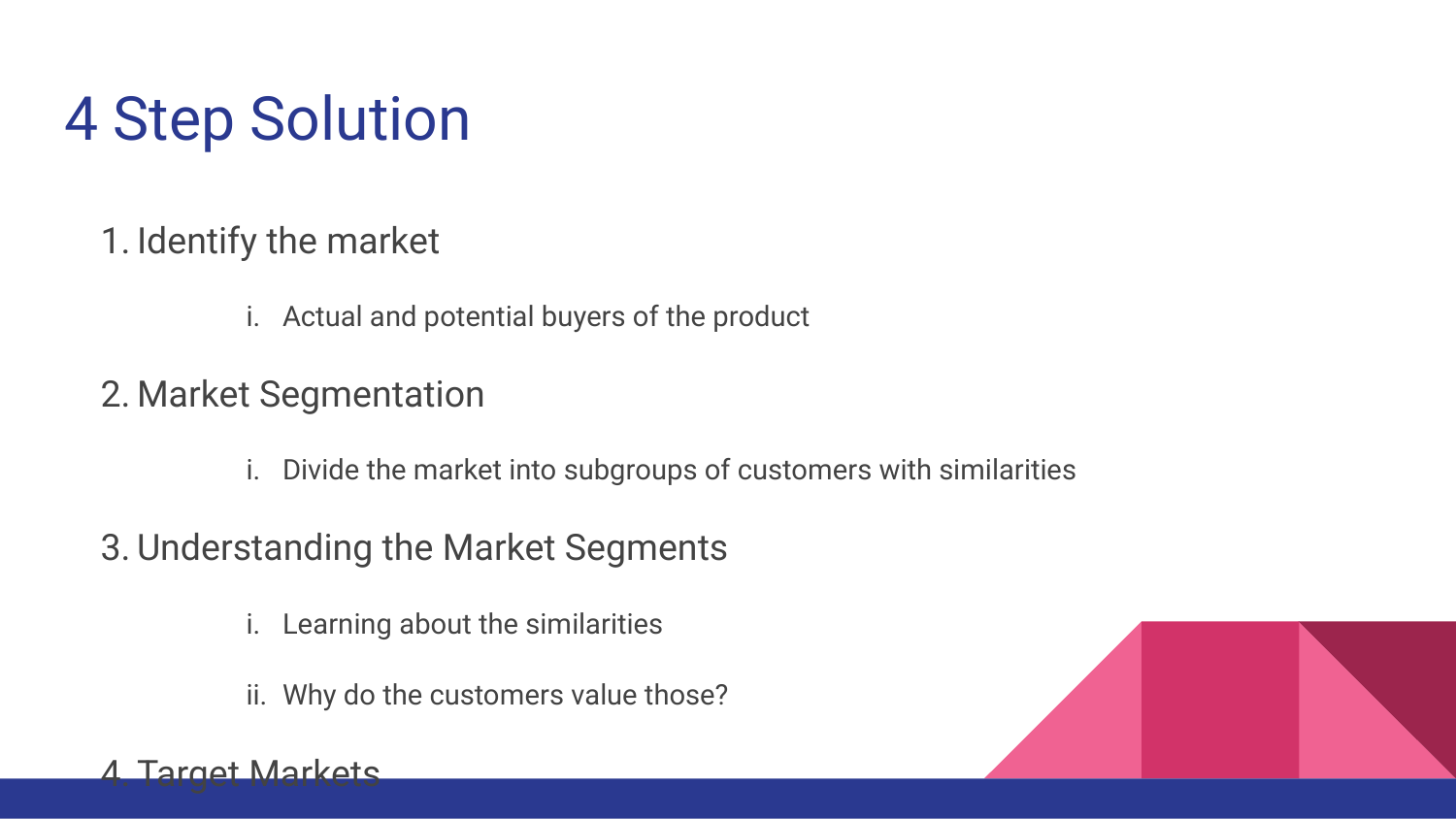

# 4 Step Solution
Identify the market
Actual and potential buyers of the product
Market Segmentation
Divide the market into subgroups of customers with similarities
Understanding the Market Segments
Learning about the similarities
Why do the customers value those?
Target Markets
Decide which of the market segments to target